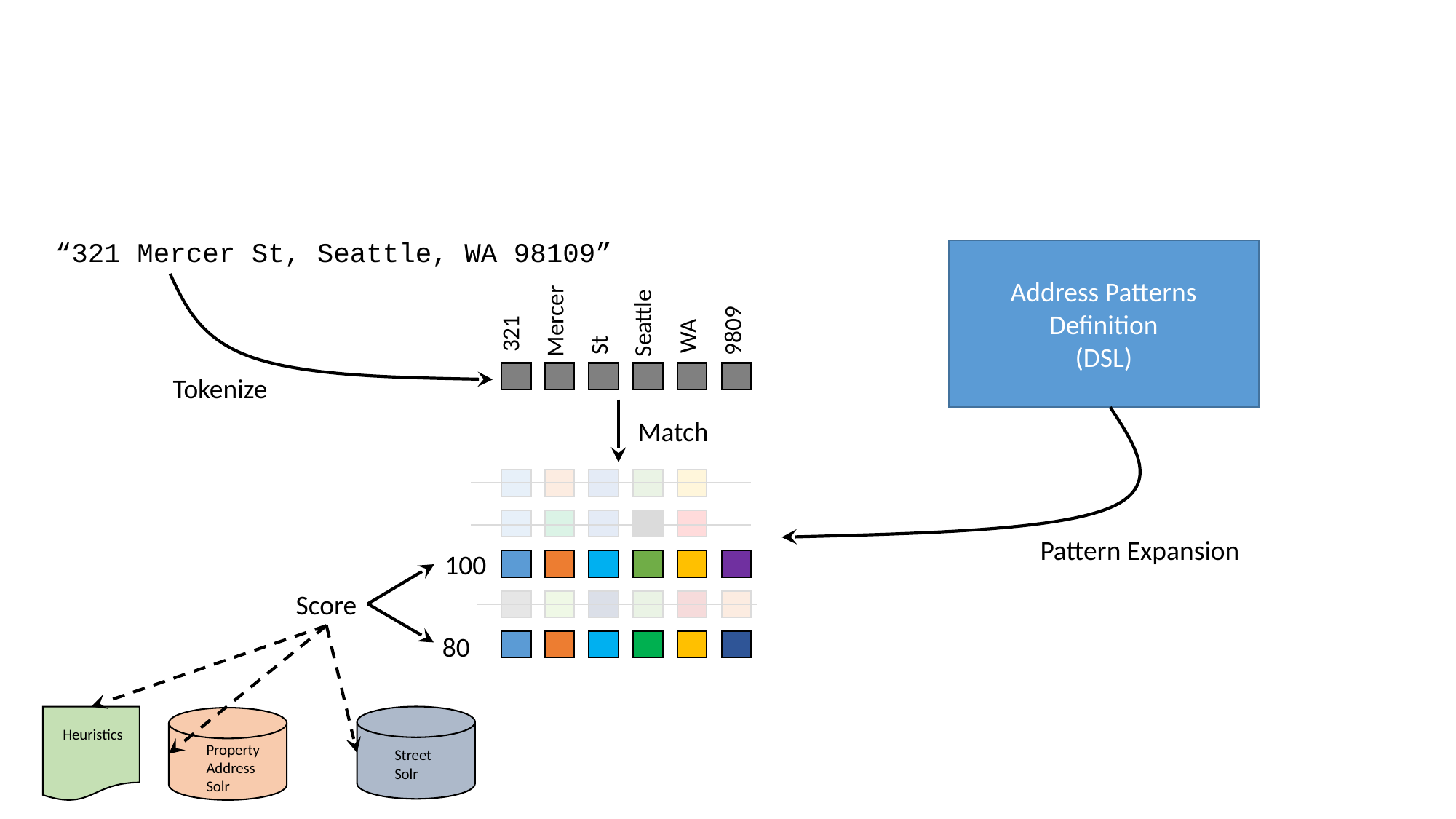

#
“321 Mercer St, Seattle, WA 98109”
Address Patterns Definition
(DSL)

Mercer
Seattle
9809
321
WA
St

Tokenize

Match

Pattern Expansion
100

Score

80

Heuristics
Property
Address
Solr
Street
Solr